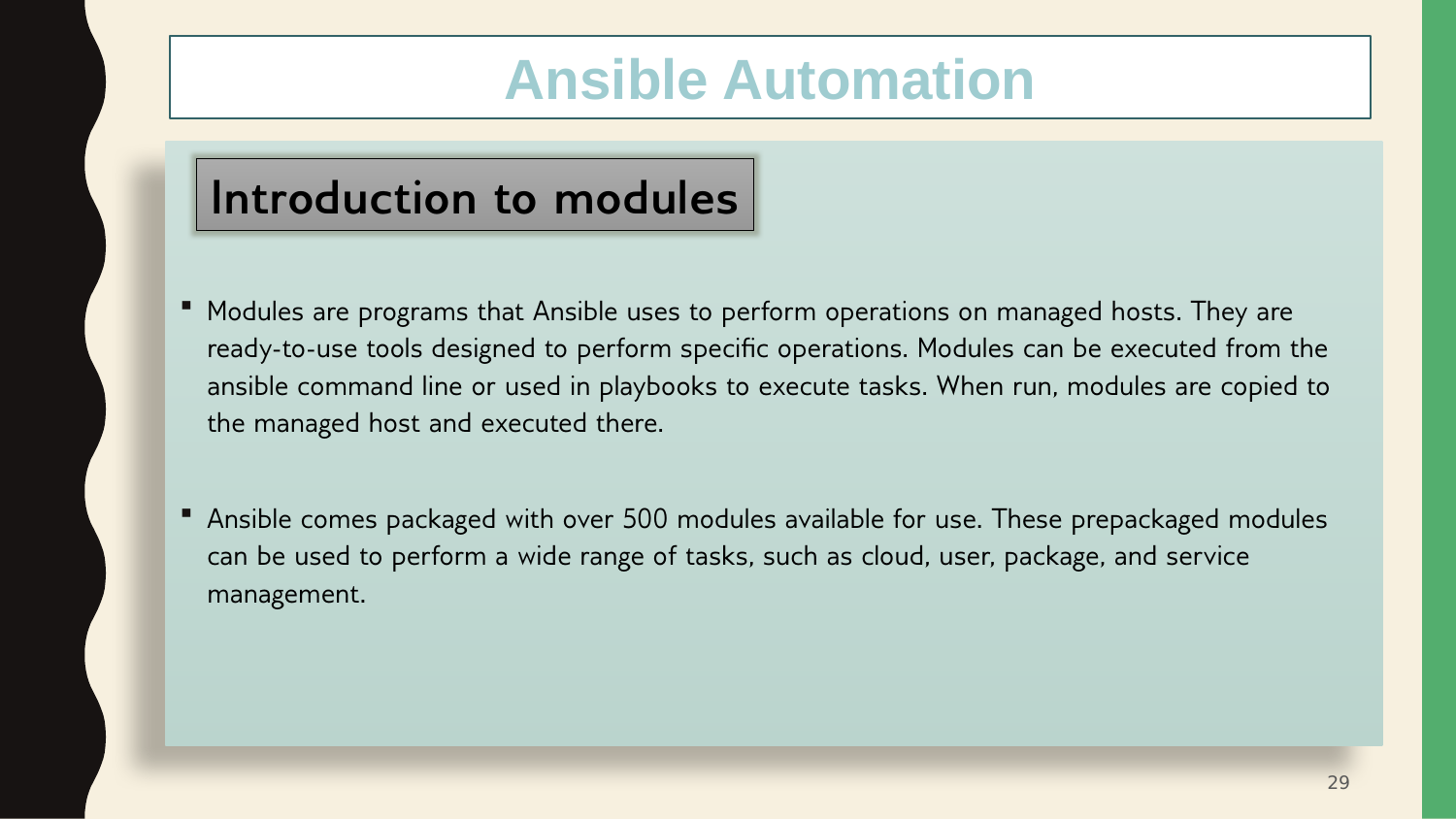

Ansible Automation
#

Modules are programs that Ansible uses to perform operations on managed hosts. They are ready-to-use tools designed to perform specific operations. Modules can be executed from the ansible command line or used in playbooks to execute tasks. When run, modules are copied to the managed host and executed there.

Ansible comes packaged with over 500 modules available for use. These prepackaged modules can be used to perform a wide range of tasks, such as cloud, user, package, and service management.

Introduction to modules
29